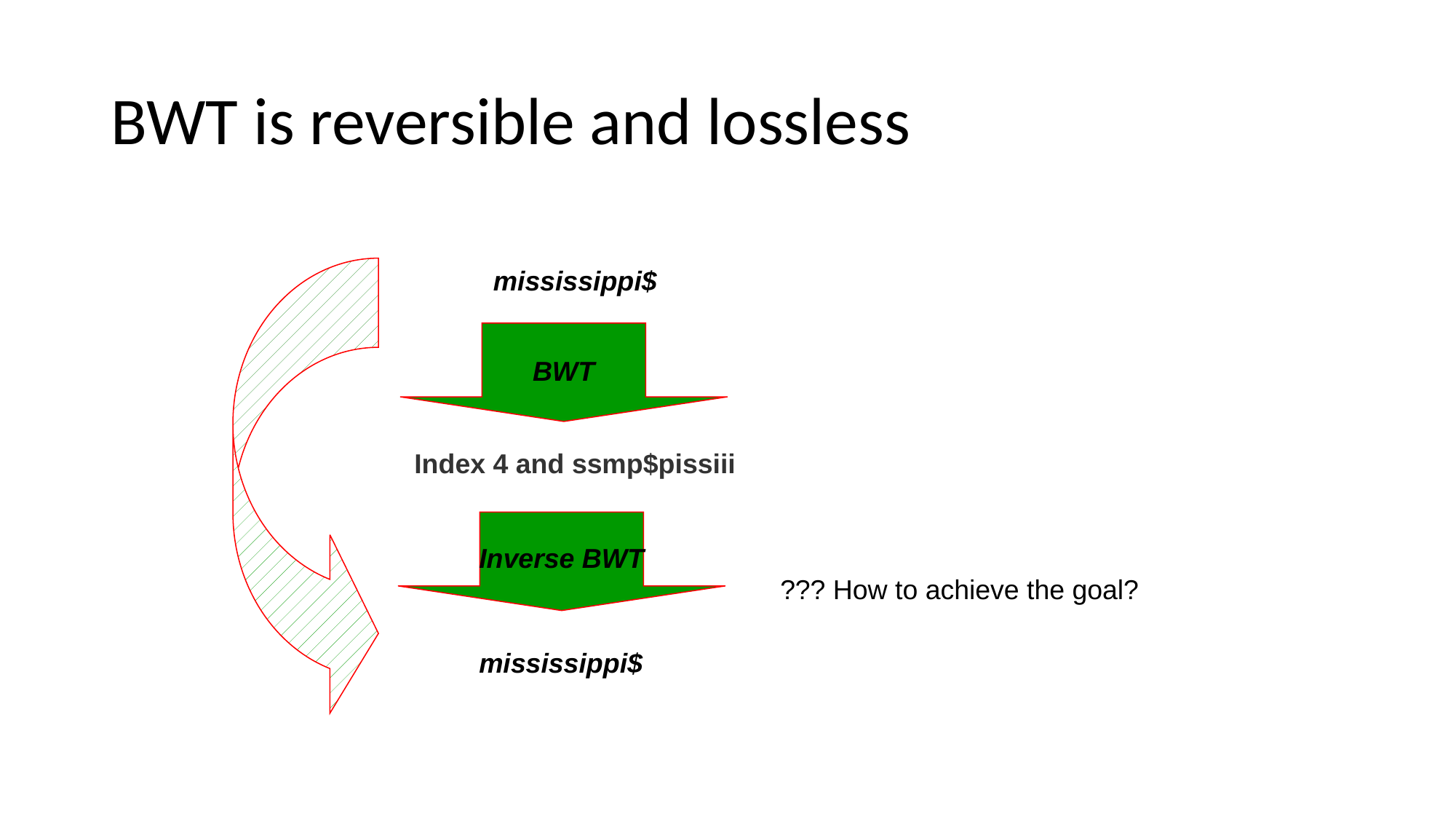

# BWT is reversible and lossless

mississippi$

BWT
Index 4 and ssmp$pissiii

Inverse BWT
??? How to achieve the goal?
mississippi$